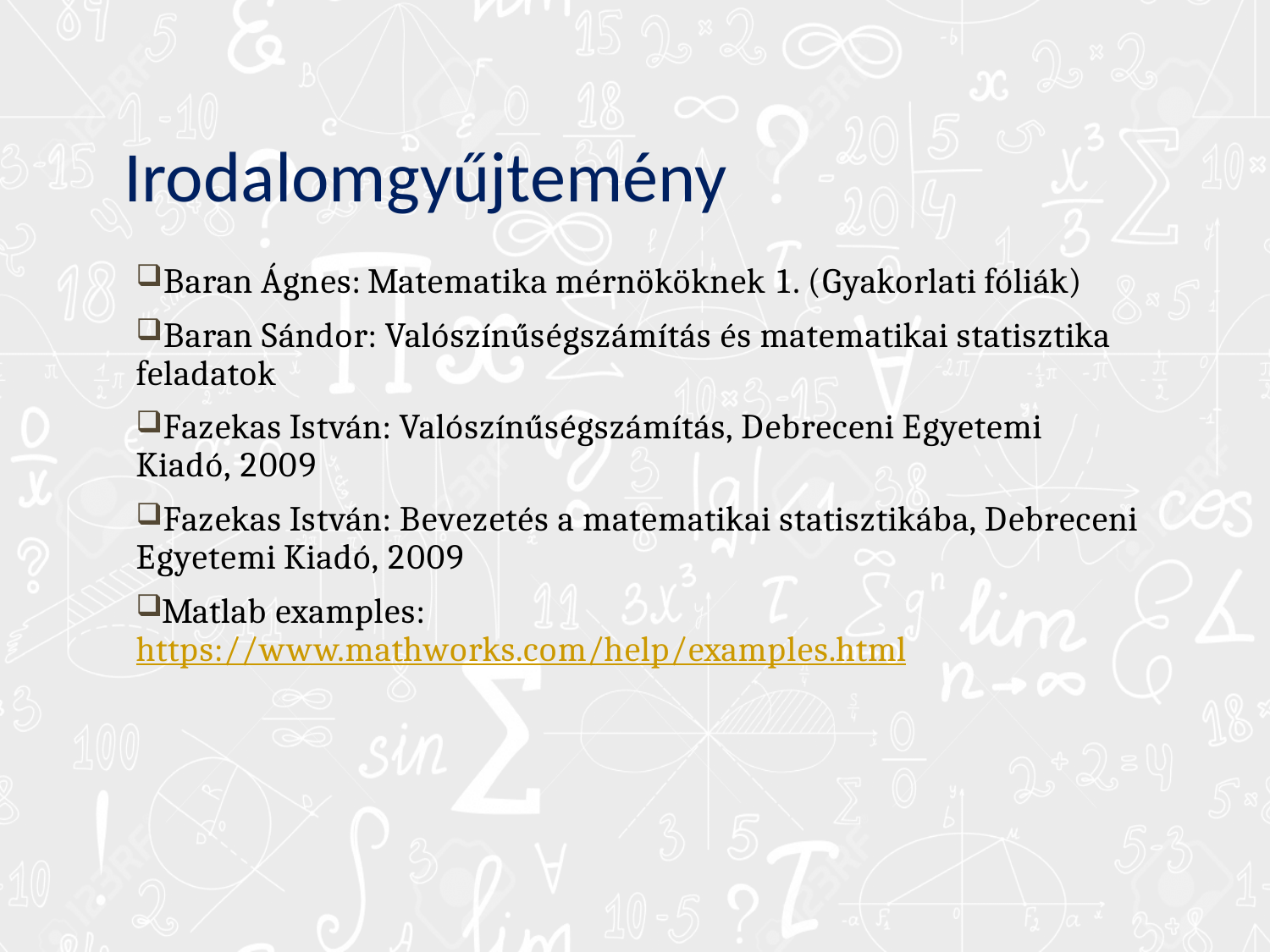

# Irodalomgyűjtemény
Baran Ágnes: Matematika mérnököknek 1. (Gyakorlati fóliák)
Baran Sándor: Valószínűségszámítás és matematikai statisztika feladatok
Fazekas István: Valószínűségszámítás, Debreceni Egyetemi Kiadó, 2009
Fazekas István: Bevezetés a matematikai statisztikába, Debreceni Egyetemi Kiadó, 2009
Matlab examples: https://www.mathworks.com/help/examples.html